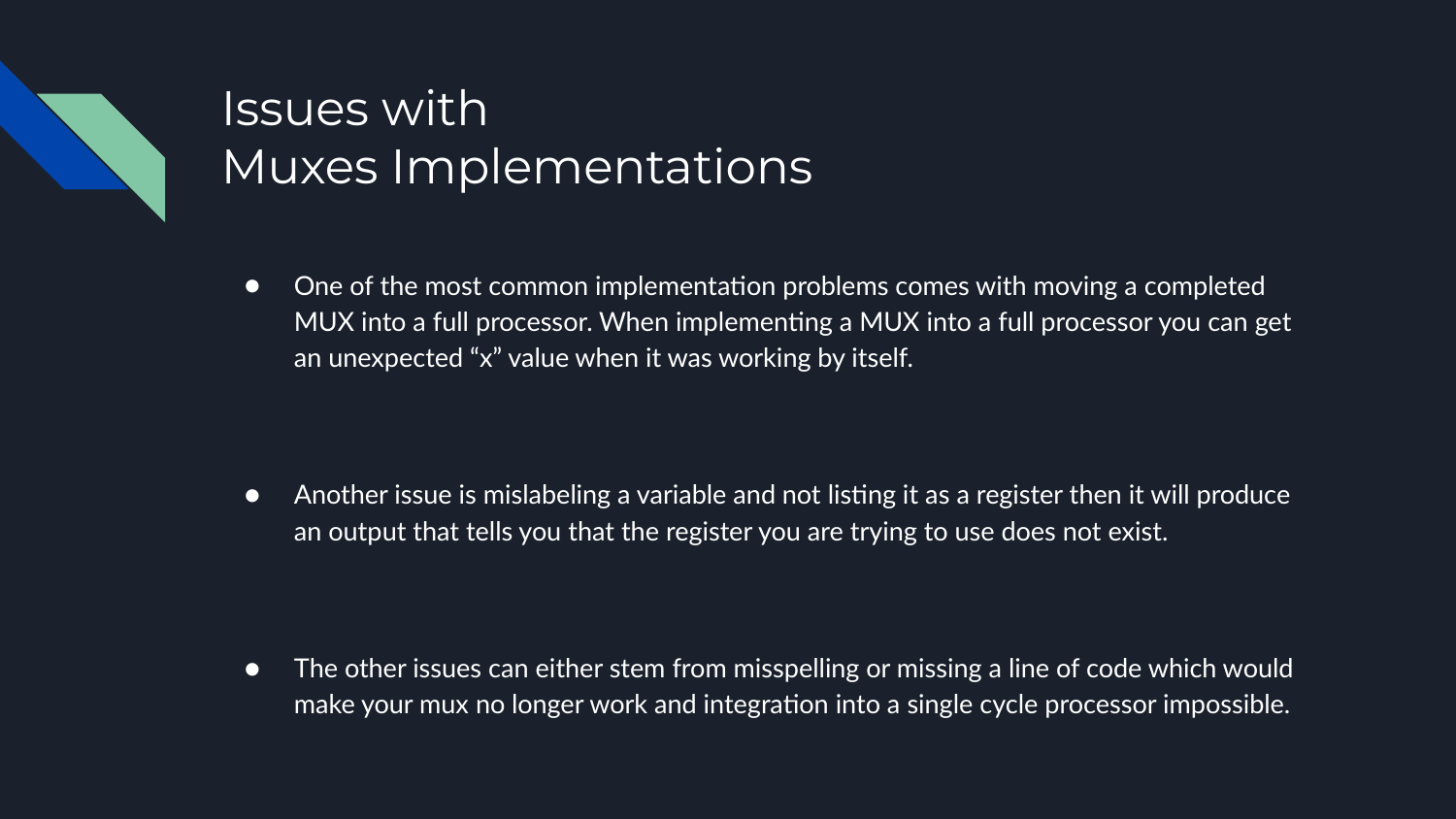

# Issues with
Muxes Implementations
One of the most common implementation problems comes with moving a completed MUX into a full processor. When implementing a MUX into a full processor you can get an unexpected “x” value when it was working by itself.

Another issue is mislabeling a variable and not listing it as a register then it will produce an output that tells you that the register you are trying to use does not exist.

The other issues can either stem from misspelling or missing a line of code which would make your mux no longer work and integration into a single cycle processor impossible.